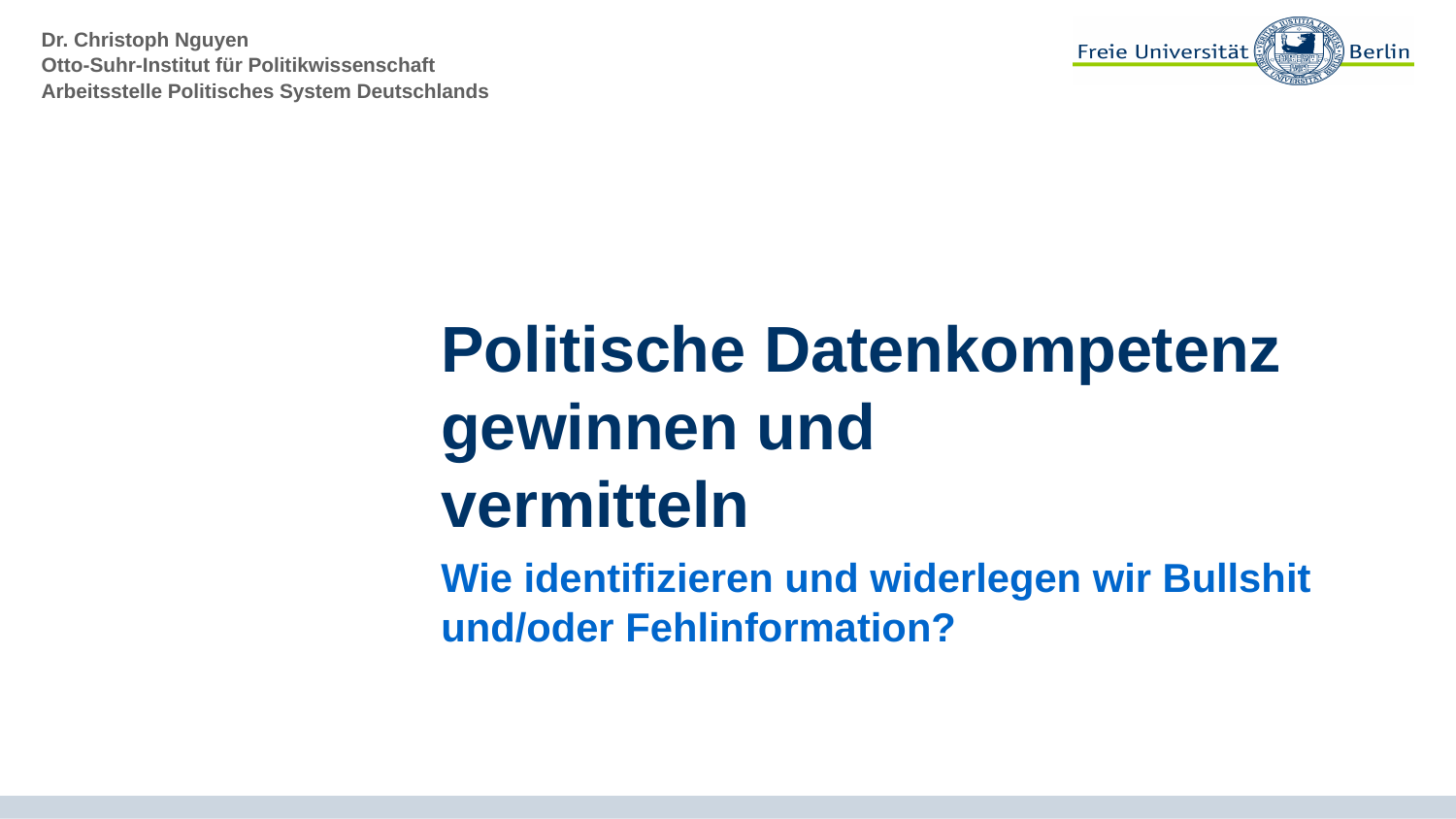

# Politische Datenkompetenz gewinnen und vermitteln
Wie identifizieren und widerlegen wir Bullshit und/oder Fehlinformation?